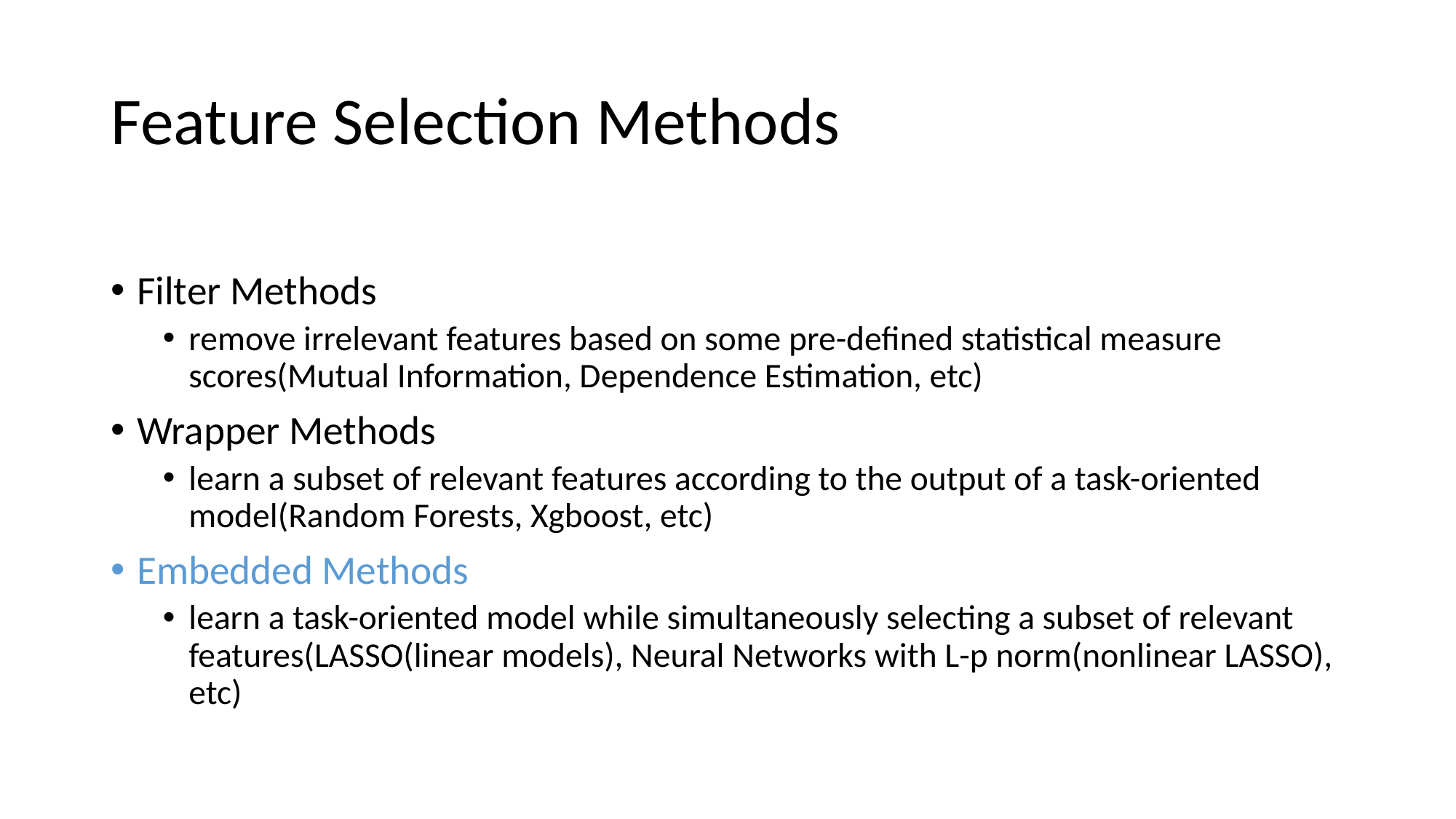

# Feature Selection Methods

Filter Methods
remove irrelevant features based on some pre-defined statistical measure scores(Mutual Information, Dependence Estimation, etc)
Wrapper Methods
learn a subset of relevant features according to the output of a task-oriented model(Random Forests, Xgboost, etc)
Embedded Methods
learn a task-oriented model while simultaneously selecting a subset of relevant features(LASSO(linear models), Neural Networks with L-p norm(nonlinear LASSO), etc)